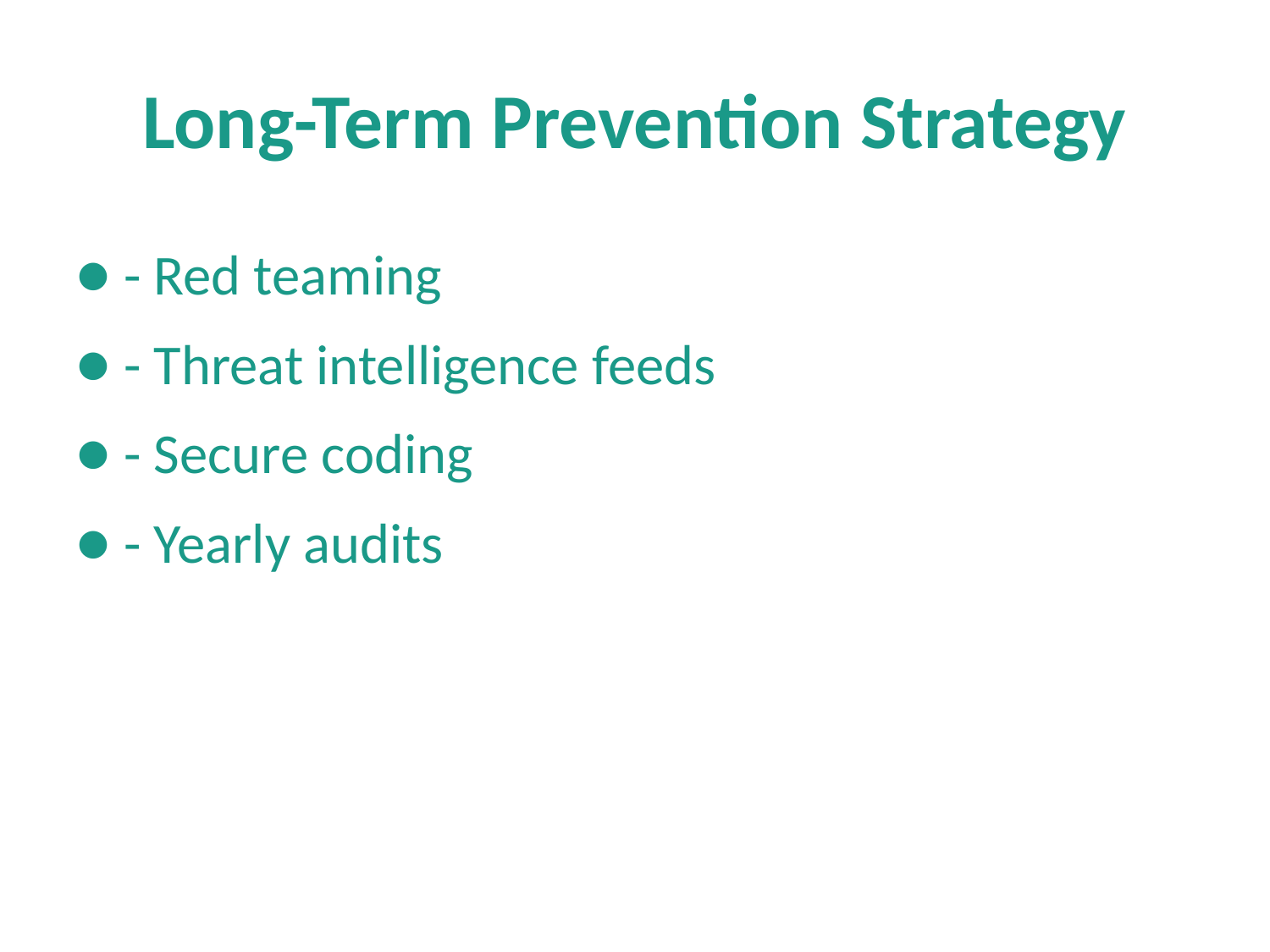

# Long-Term Prevention Strategy
- Red teaming
- Threat intelligence feeds
- Secure coding
- Yearly audits